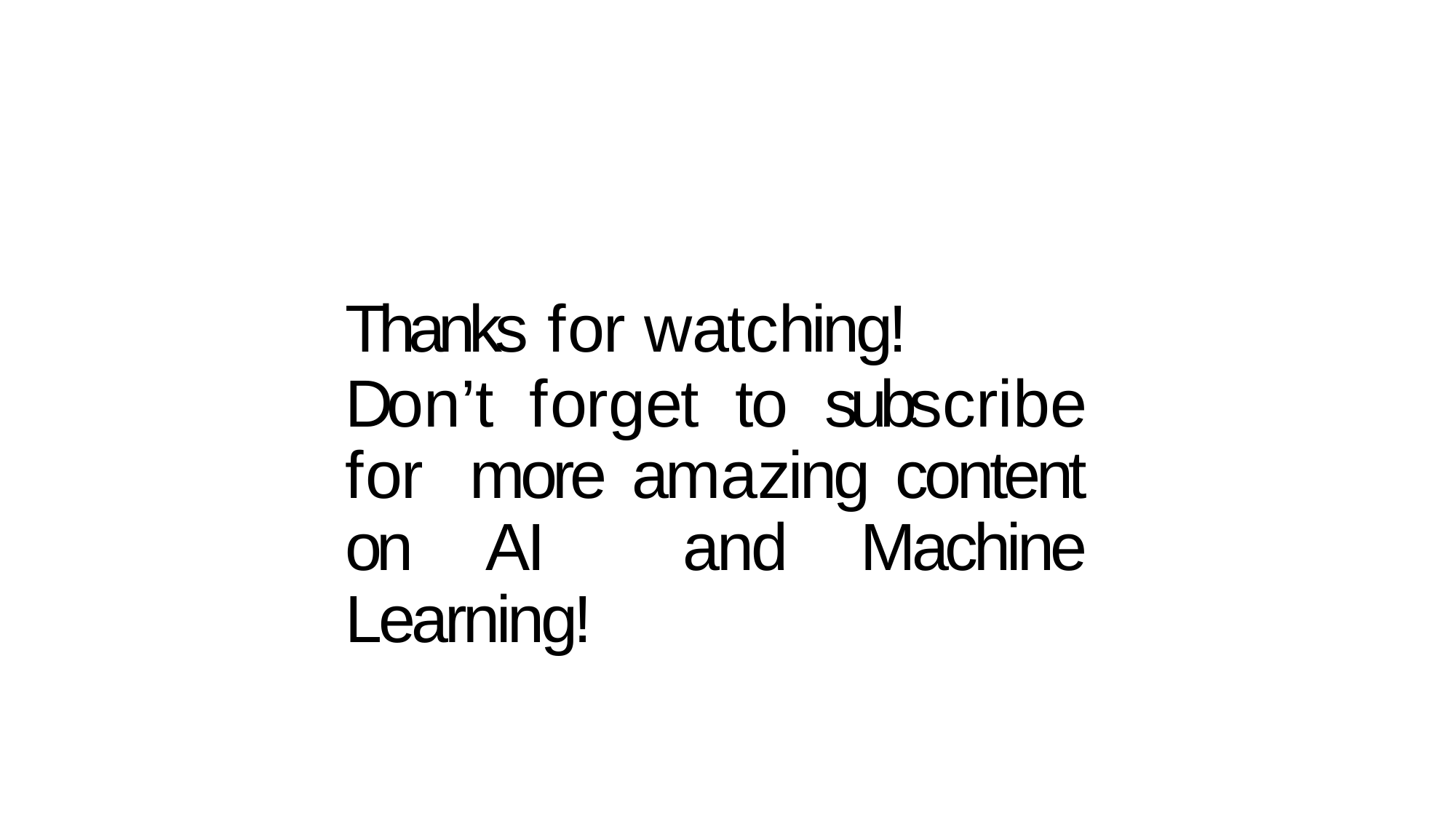

Thanks for watching!
Don’t forget to subscribe for  more amazing content on AI  and Machine Learning!